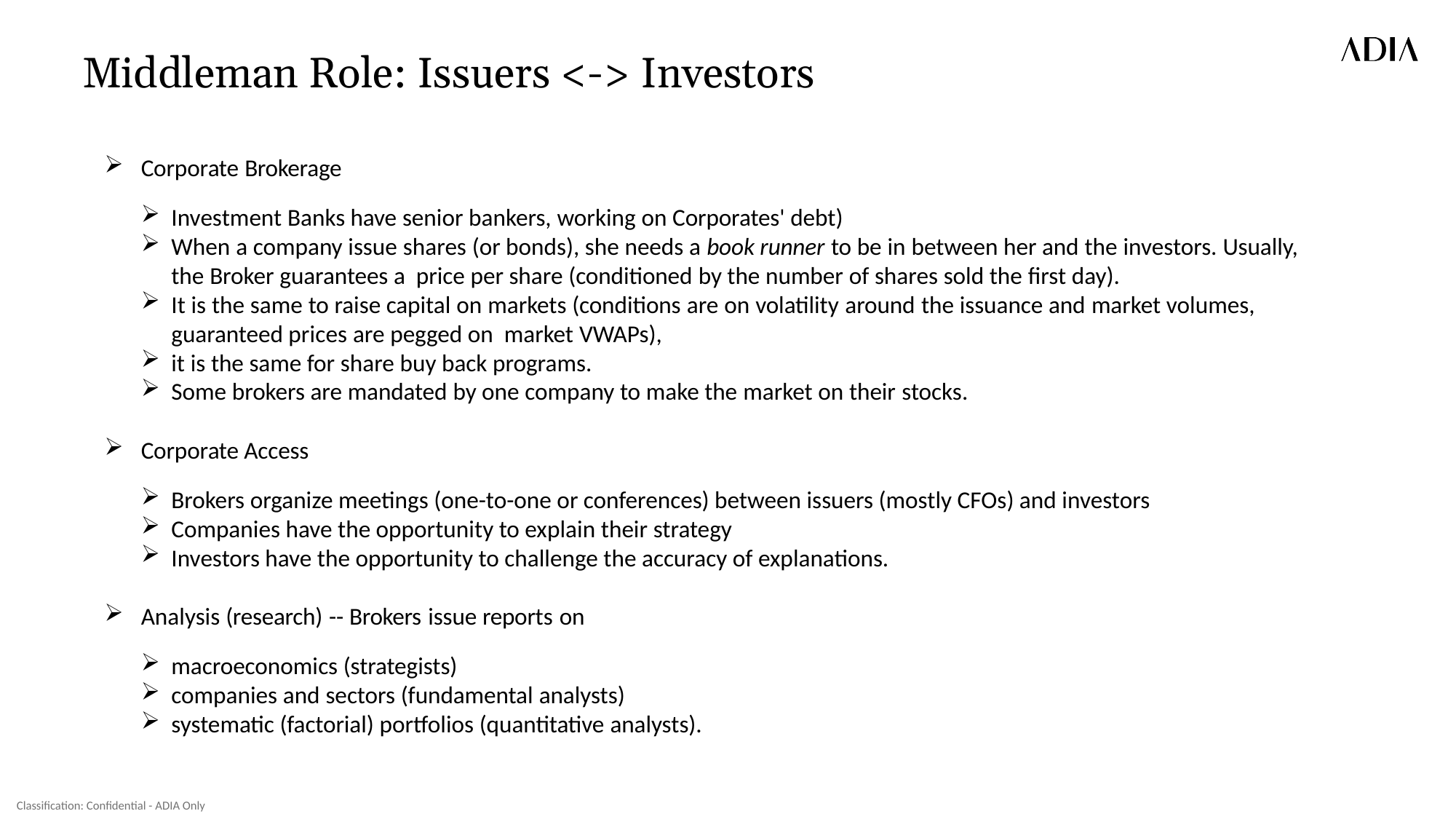

# Middleman Role: Issuers <-> Investors
Corporate Brokerage
Investment Banks have senior bankers, working on Corporates' debt)
When a company issue shares (or bonds), she needs a book runner to be in between her and the investors. Usually, the Broker guarantees a  price per share (conditioned by the number of shares sold the first day).
It is the same to raise capital on markets (conditions are on volatility around the issuance and market volumes, guaranteed prices are pegged on  market VWAPs),
it is the same for share buy back programs.
Some brokers are mandated by one company to make the market on their stocks.

Corporate Access
Brokers organize meetings (one-to-one or conferences) between issuers (mostly CFOs) and investors
Companies have the opportunity to explain their strategy
Investors have the opportunity to challenge the accuracy of explanations.

Analysis (research) -- Brokers issue reports on
macroeconomics (strategists)
companies and sectors (fundamental analysts)
systematic (factorial) portfolios (quantitative analysts).